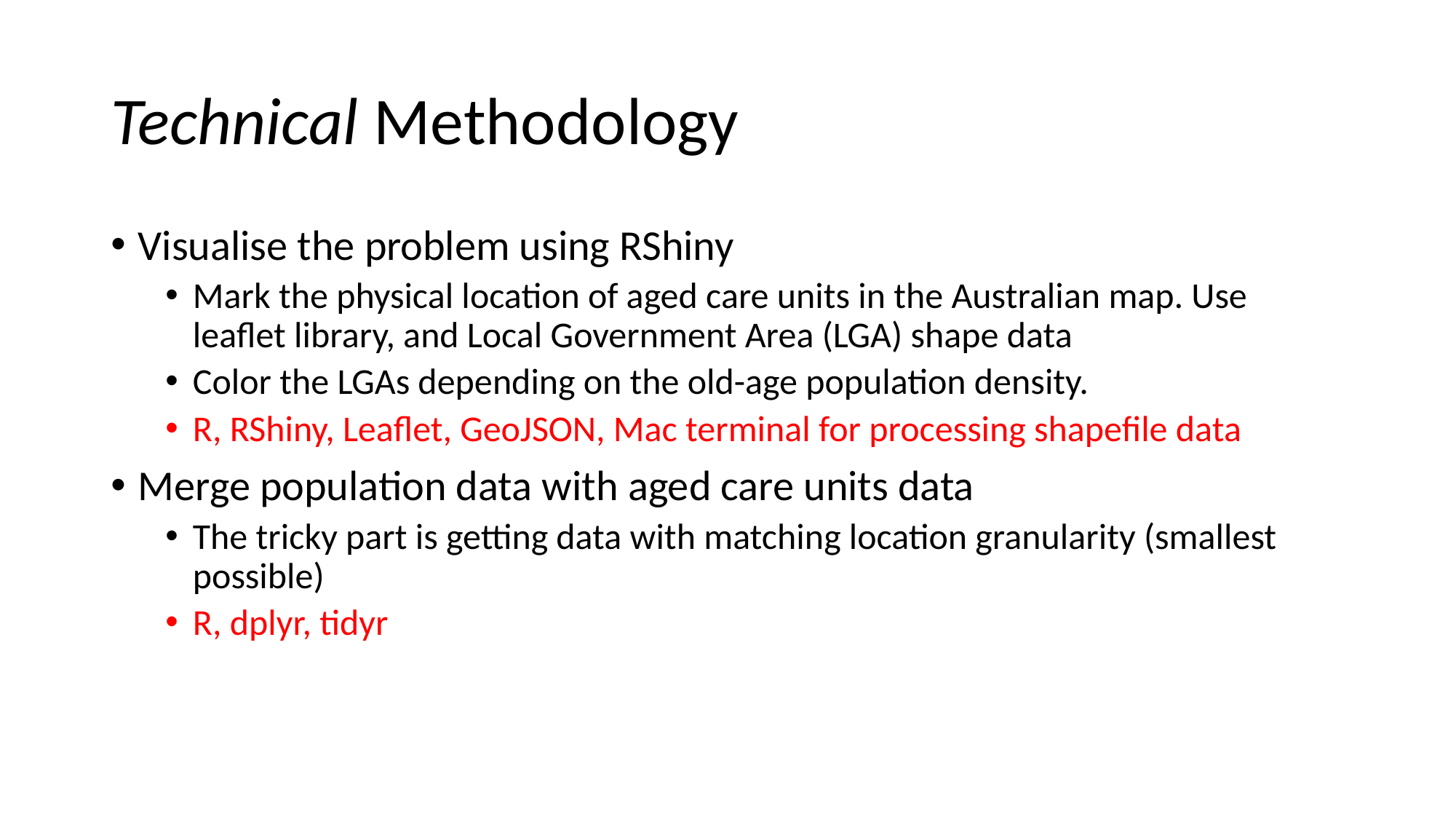

# Technical Methodology
Visualise the problem using RShiny
Mark the physical location of aged care units in the Australian map. Use leaflet library, and Local Government Area (LGA) shape data
Color the LGAs depending on the old-age population density.
R, RShiny, Leaflet, GeoJSON, Mac terminal for processing shapefile data
Merge population data with aged care units data
The tricky part is getting data with matching location granularity (smallest possible)
R, dplyr, tidyr